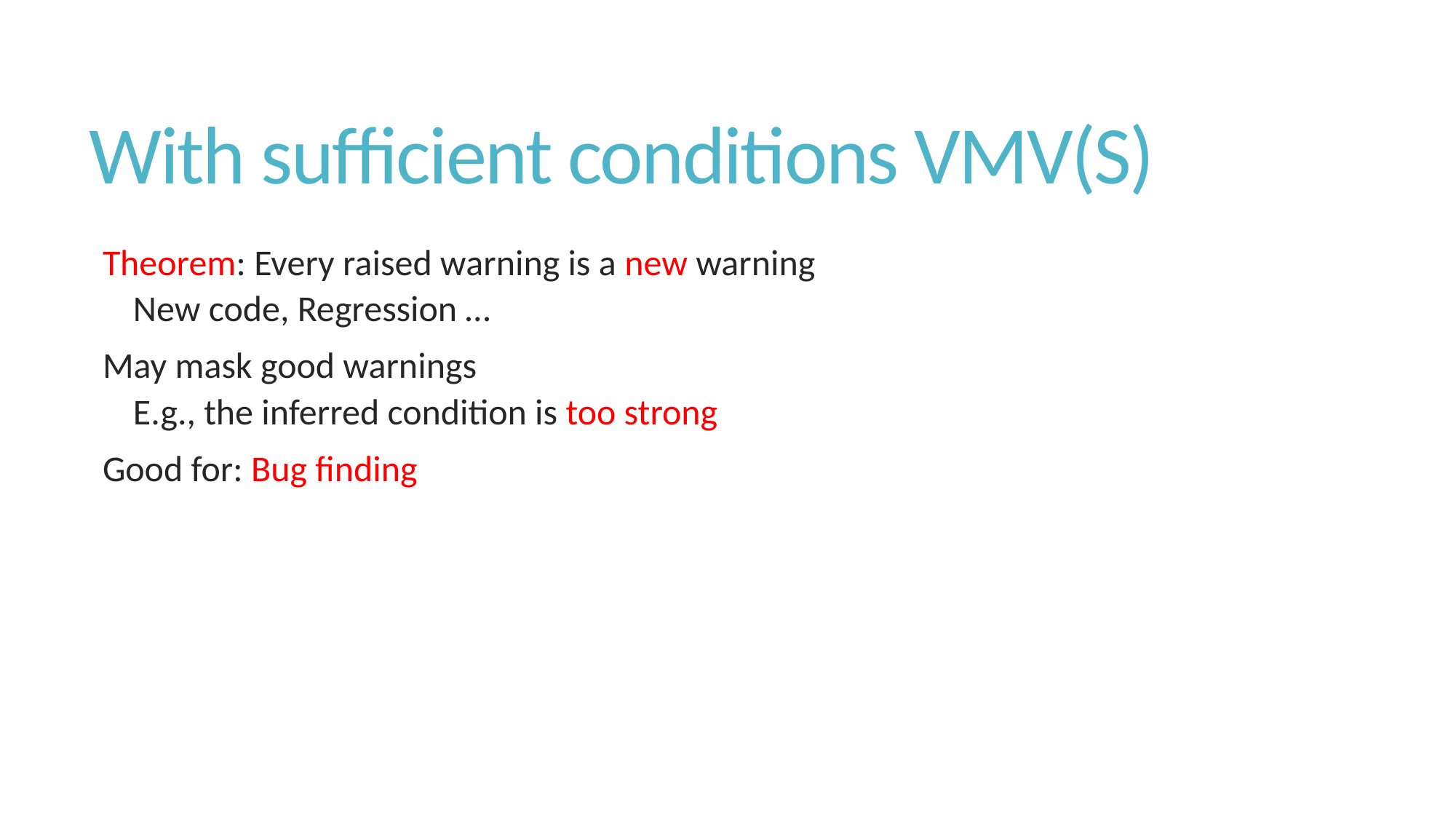

# With sufficient conditions VMV(S)
Theorem: Every raised warning is a new warning
New code, Regression …
May mask good warnings
E.g., the inferred condition is too strong
Good for: Bug finding